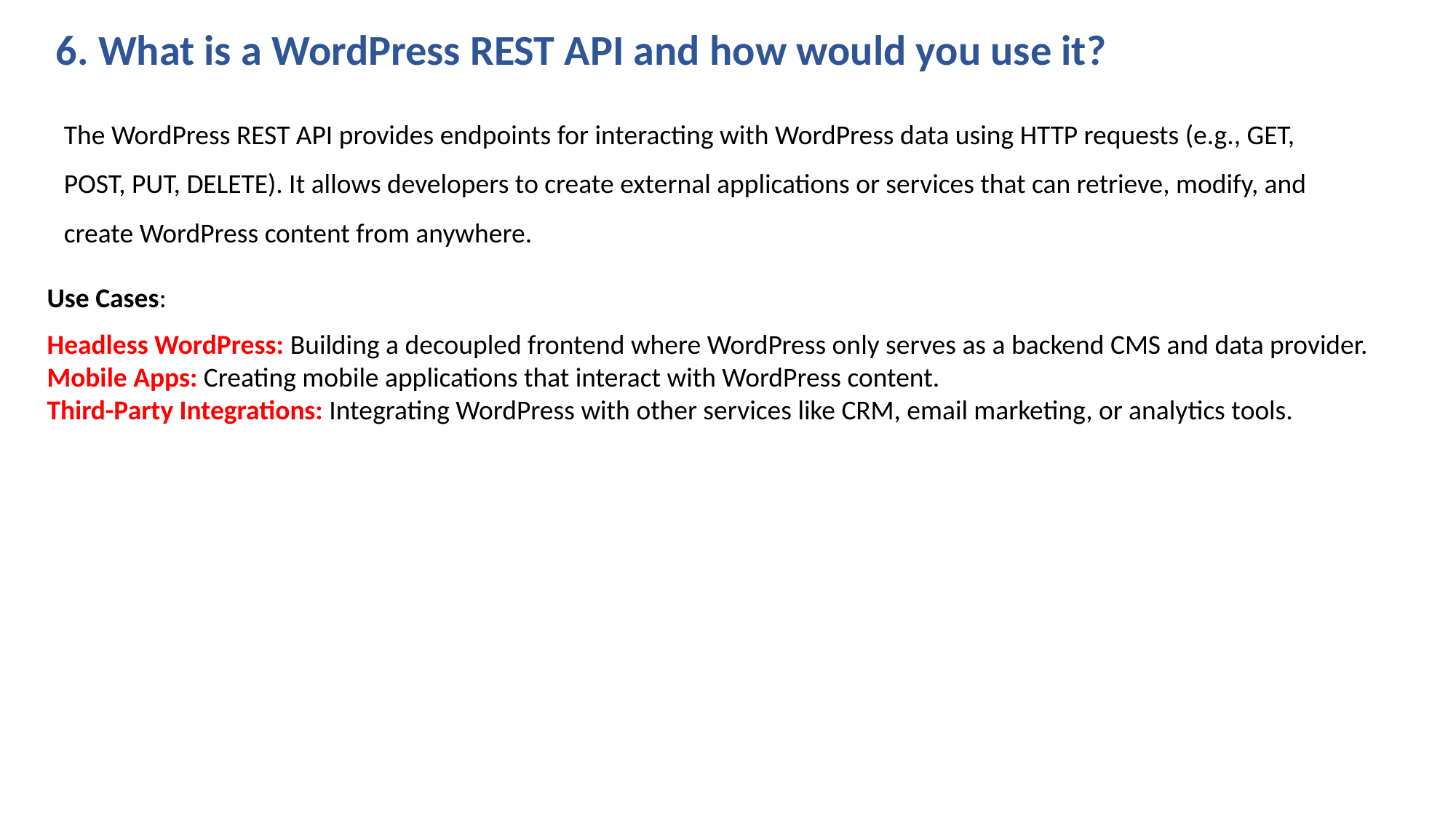

6. What is a WordPress REST API and how would you use it?
The WordPress REST API provides endpoints for interacting with WordPress data using HTTP requests (e.g., GET, POST, PUT, DELETE). It allows developers to create external applications or services that can retrieve, modify, and create WordPress content from anywhere.
Use Cases:
Headless WordPress: Building a decoupled frontend where WordPress only serves as a backend CMS and data provider.
Mobile Apps: Creating mobile applications that interact with WordPress content.
Third-Party Integrations: Integrating WordPress with other services like CRM, email marketing, or analytics tools.